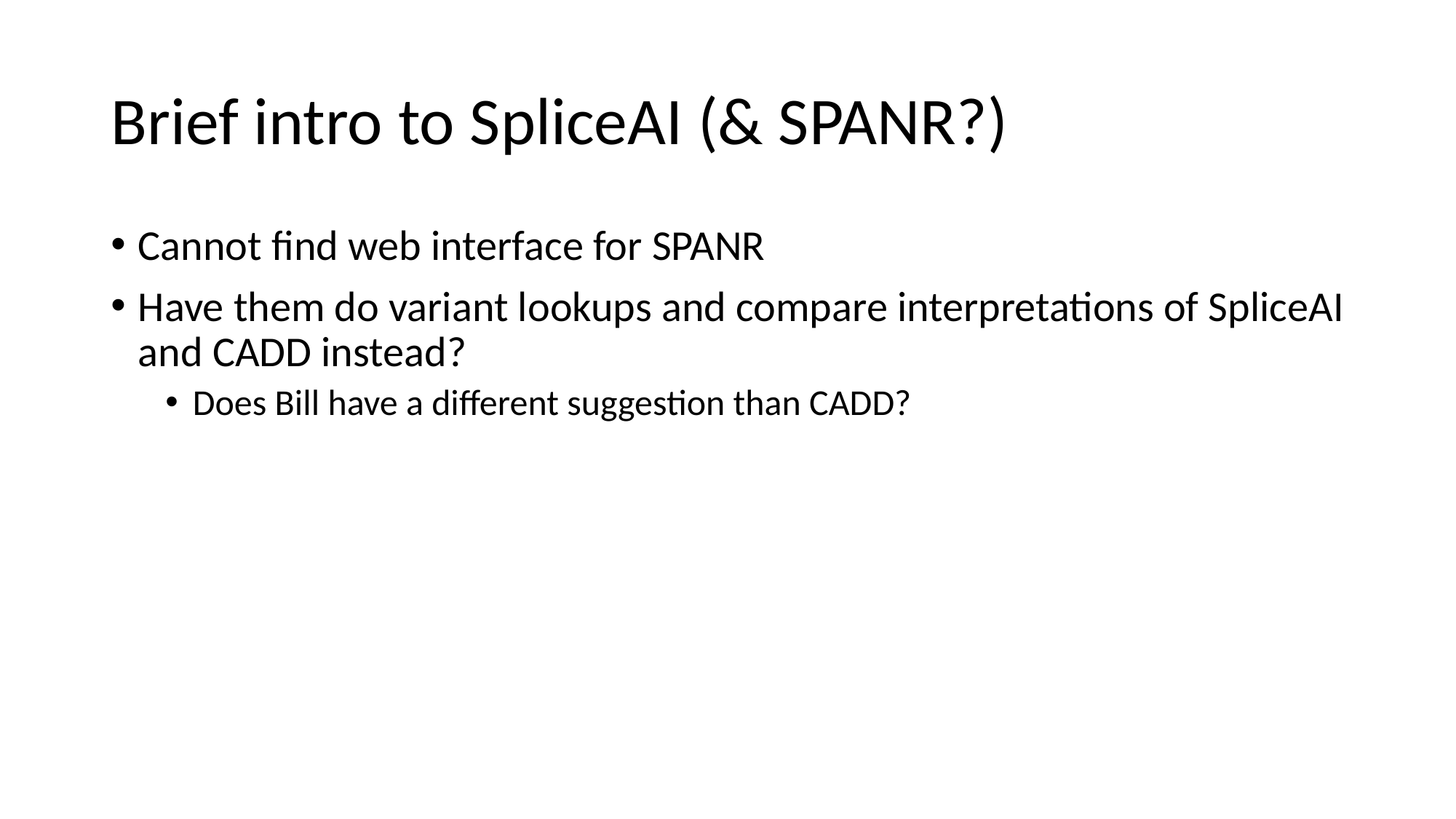

# Brief intro to SpliceAI (& SPANR?)
Cannot find web interface for SPANR
Have them do variant lookups and compare interpretations of SpliceAI and CADD instead?
Does Bill have a different suggestion than CADD?